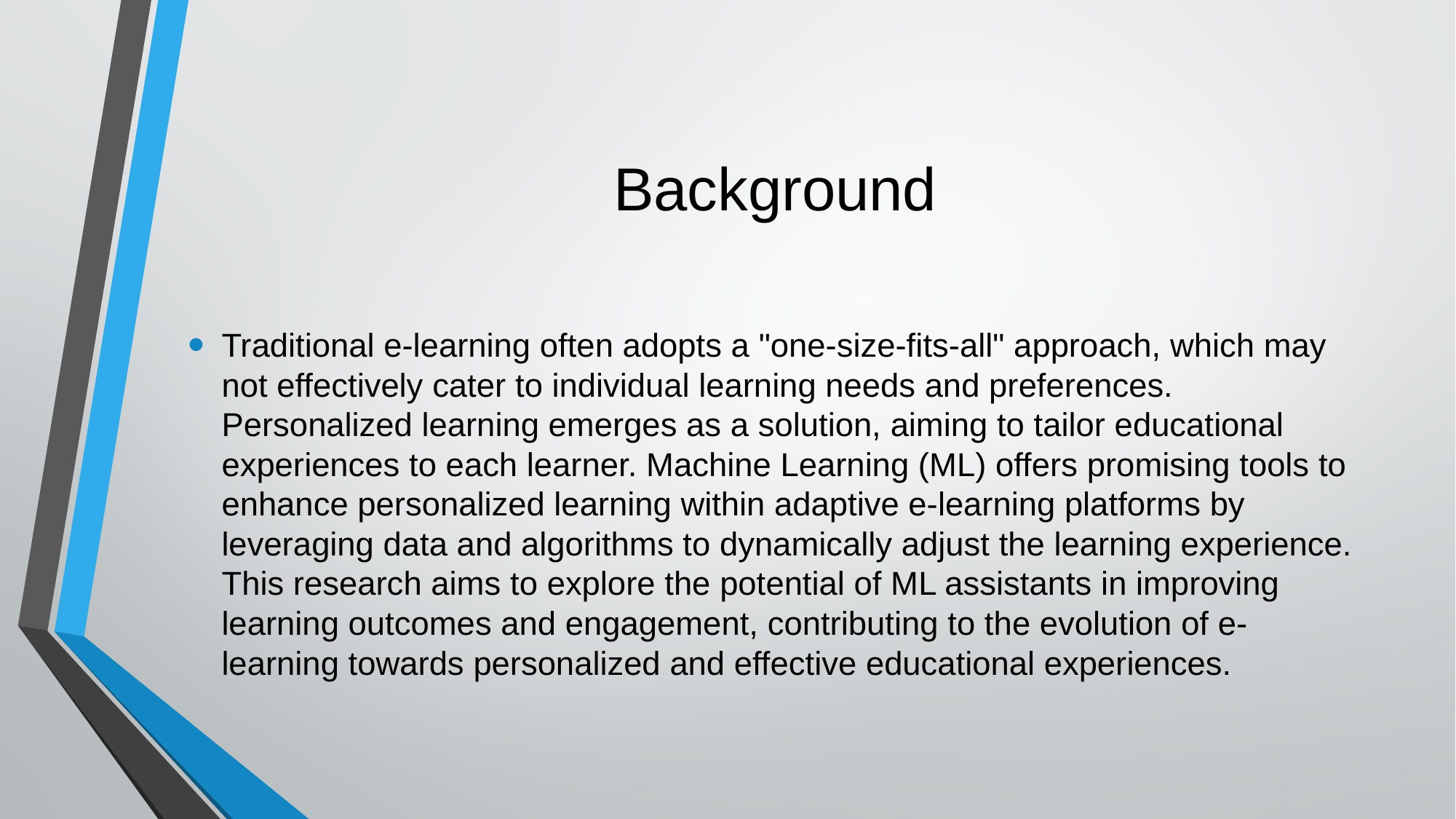

# Background
Traditional e-learning often adopts a "one-size-fits-all" approach, which may not effectively cater to individual learning needs and preferences. Personalized learning emerges as a solution, aiming to tailor educational experiences to each learner. Machine Learning (ML) offers promising tools to enhance personalized learning within adaptive e-learning platforms by leveraging data and algorithms to dynamically adjust the learning experience. This research aims to explore the potential of ML assistants in improving learning outcomes and engagement, contributing to the evolution of e-learning towards personalized and effective educational experiences.